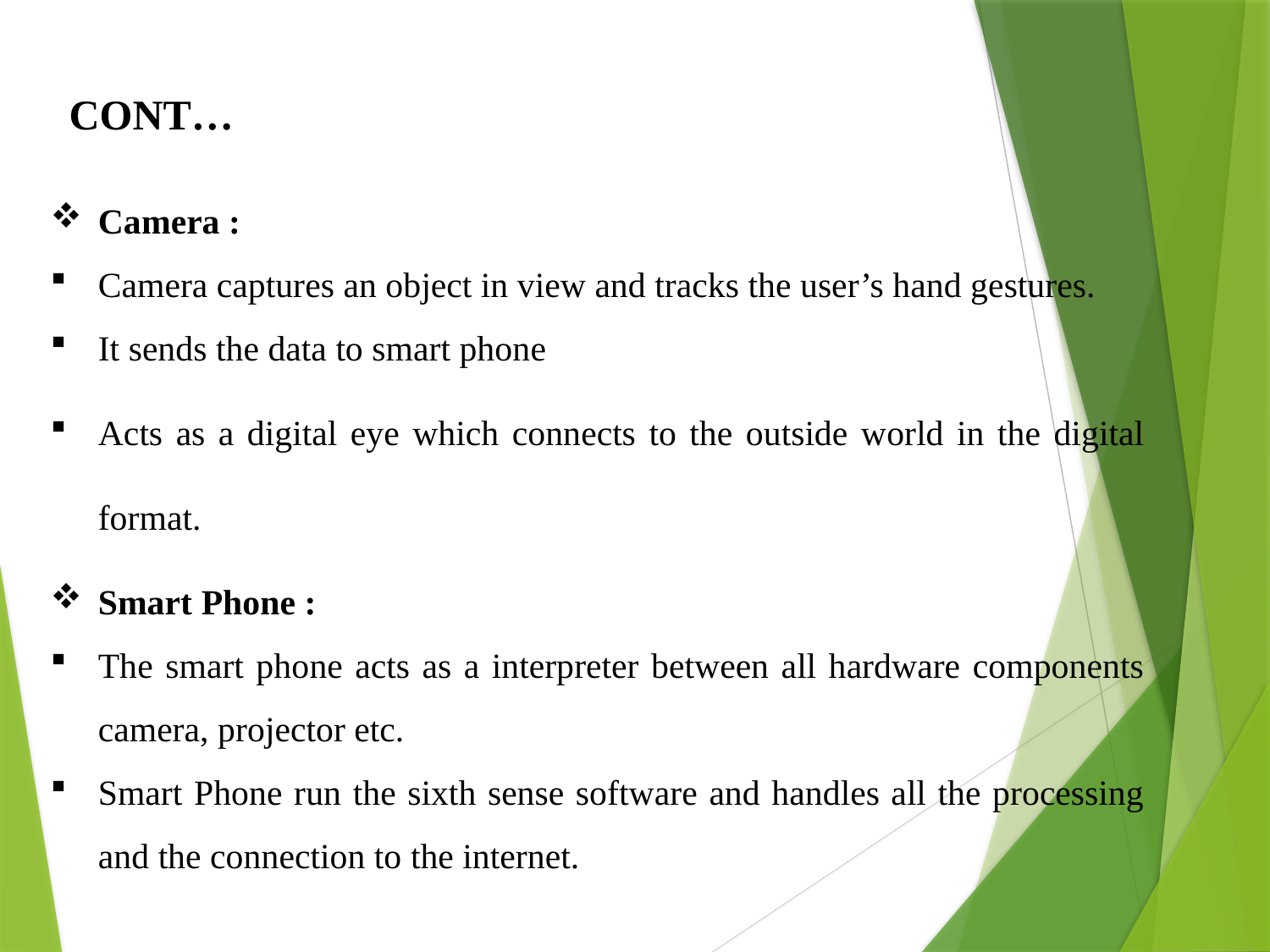

CONT…
Camera :
Camera captures an object in view and tracks the user’s hand gestures.
It sends the data to smart phone
Acts as a digital eye which connects to the outside world in the digital format.
Smart Phone :
The smart phone acts as a interpreter between all hardware components camera, projector etc.
Smart Phone run the sixth sense software and handles all the processing and the connection to the internet.